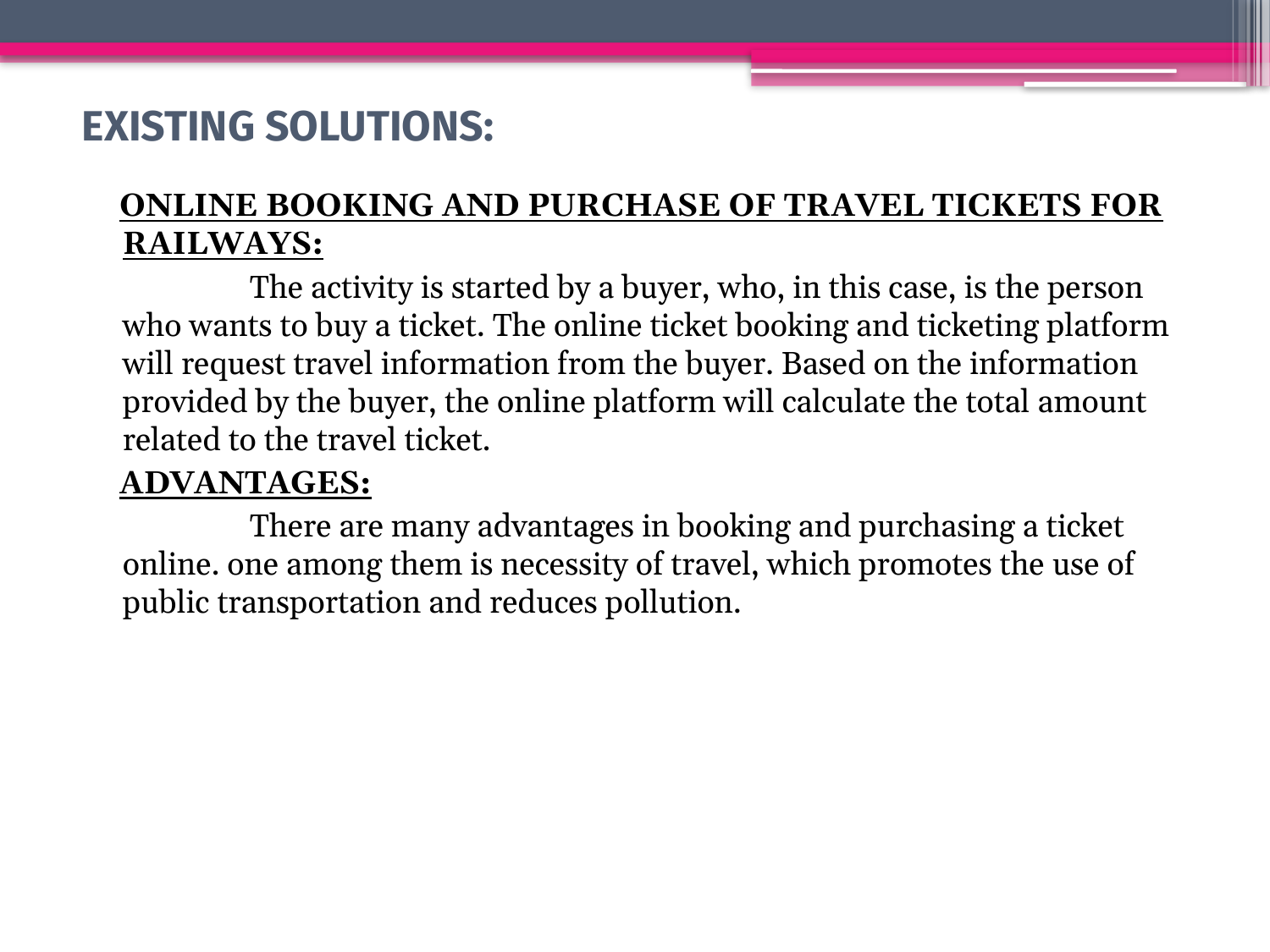

# EXISTING SOLUTIONS:
    ONLINE BOOKING AND PURCHASE OF TRAVEL TICKETS FOR RAILWAYS:
		The activity is started by a buyer, who, in this case, is the person who wants to buy a ticket. The online ticket booking and ticketing platform will request travel information from the buyer. Based on the information provided by the buyer, the online platform will calculate the total amount related to the travel ticket.
    ADVANTAGES:
		There are many advantages in booking and purchasing a ticket online. one among them is necessity of travel, which promotes the use of public transportation and reduces pollution.